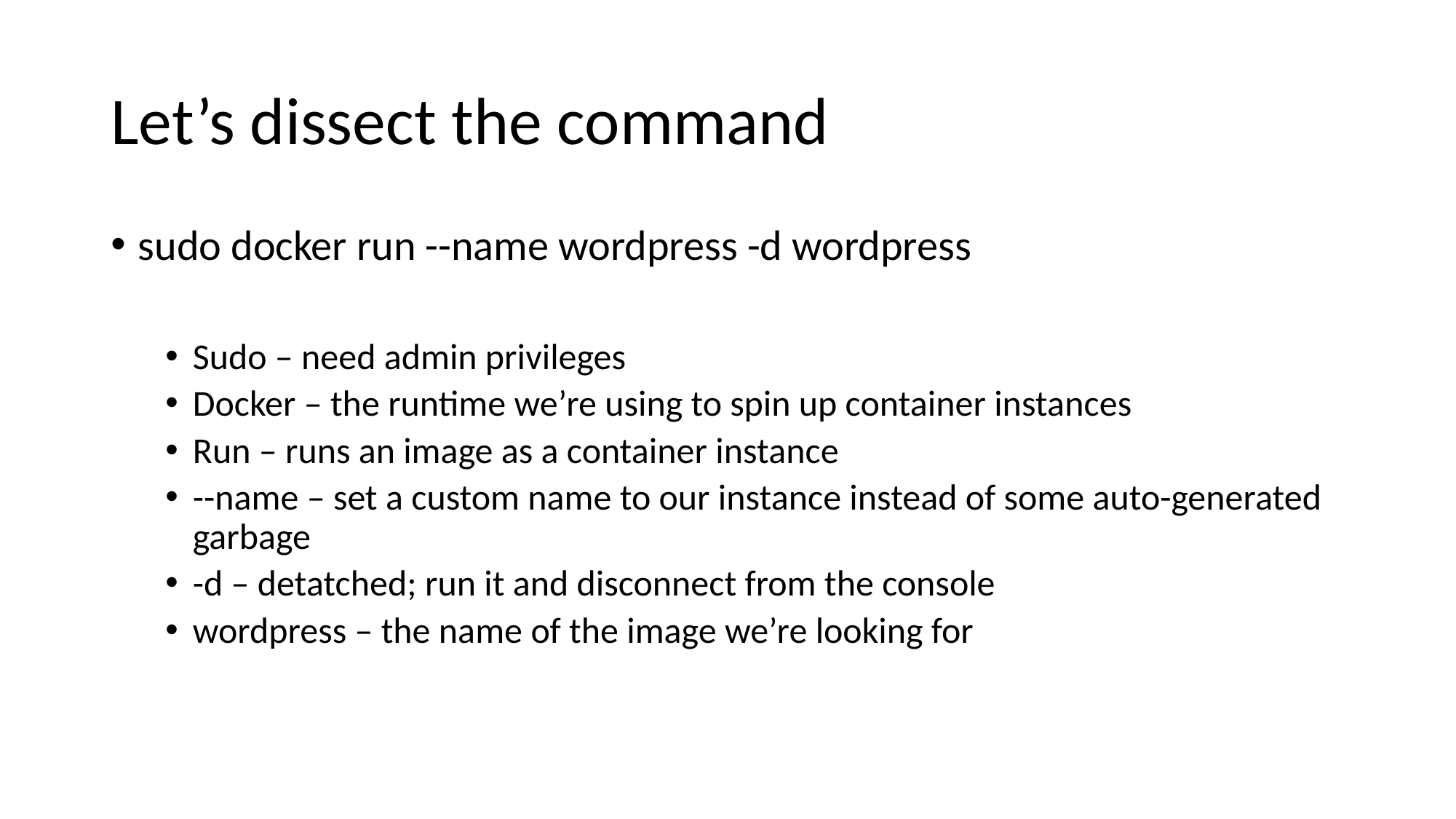

# Let’s dissect the command
sudo docker run --name wordpress -d wordpress

Sudo – need admin privileges
Docker – the runtime we’re using to spin up container instances
Run – runs an image as a container instance
--name – set a custom name to our instance instead of some auto-generated garbage
-d – detatched; run it and disconnect from the console
wordpress – the name of the image we’re looking for